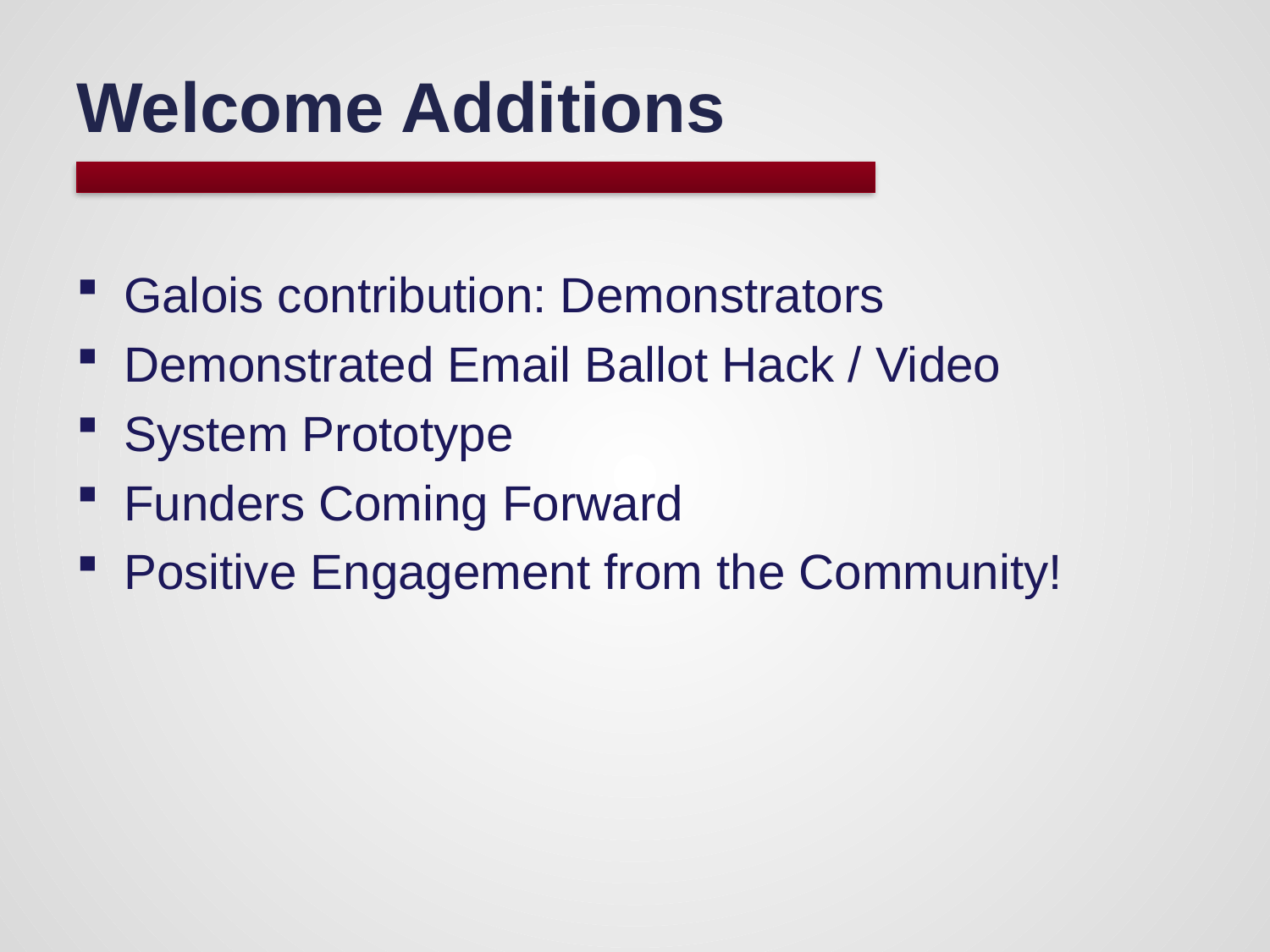

# Welcome Additions
Galois contribution: Demonstrators
Demonstrated Email Ballot Hack / Video
System Prototype
Funders Coming Forward
Positive Engagement from the Community!